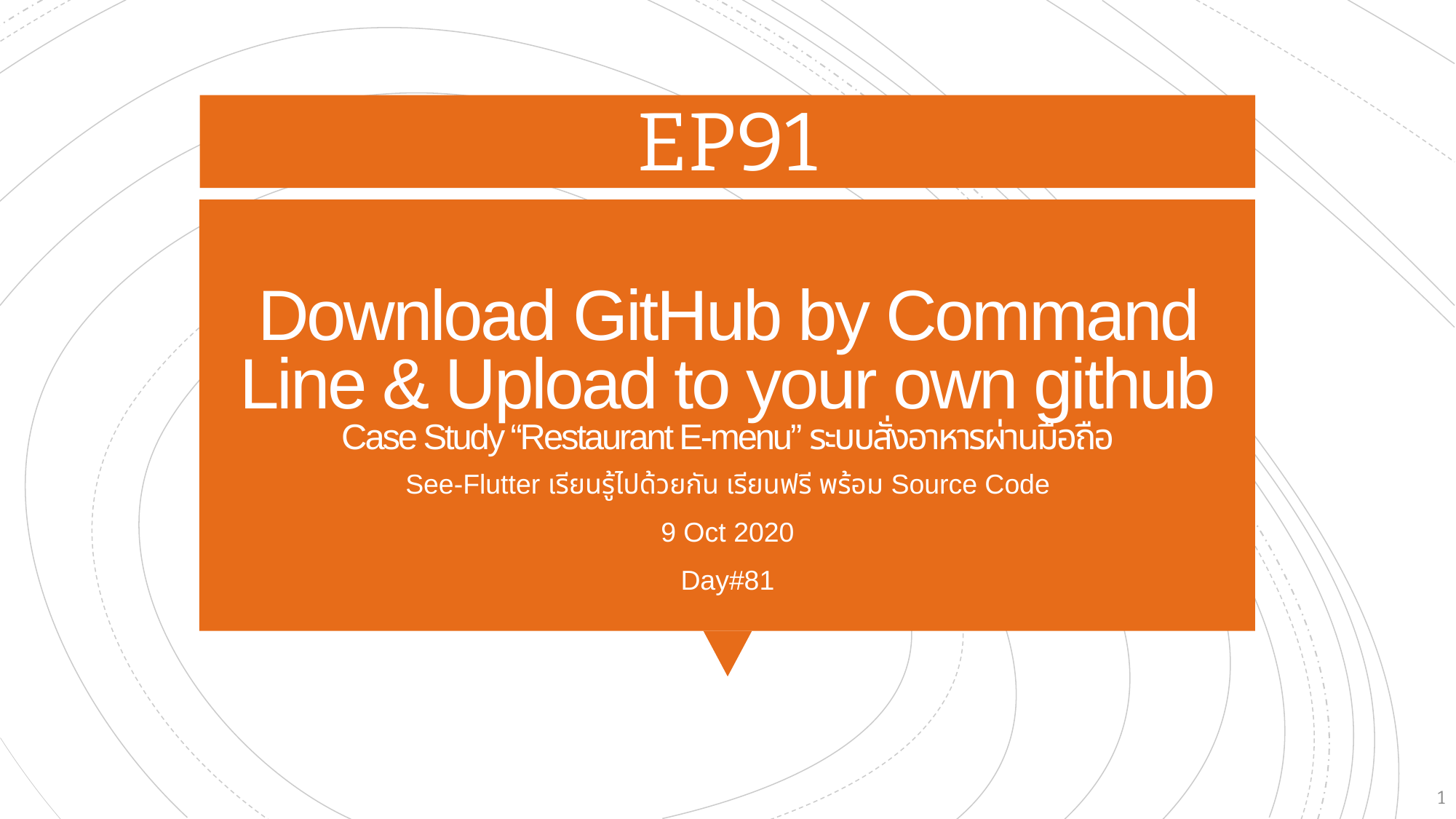

EP91
# Download GitHub by Command Line & Upload to your own github Case Study “Restaurant E-menu” ระบบสั่งอาหารผ่านมือถือ
See-Flutter เรียนรู้ไปด้วยกัน เรียนฟรี พร้อม Source Code
9 Oct 2020
Day#81
1